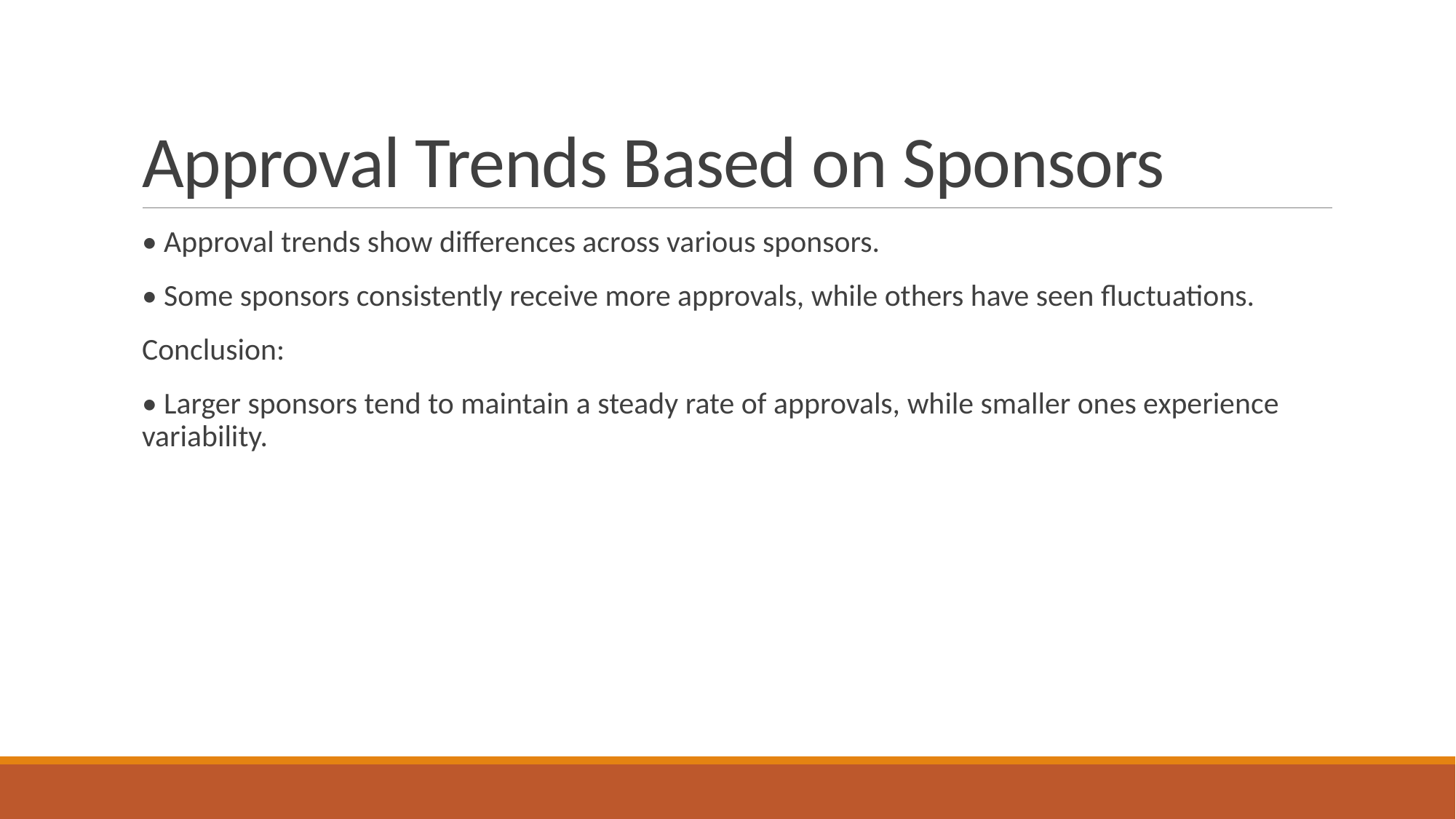

# Approval Trends Based on Sponsors
• Approval trends show differences across various sponsors.
• Some sponsors consistently receive more approvals, while others have seen fluctuations.
Conclusion:
• Larger sponsors tend to maintain a steady rate of approvals, while smaller ones experience variability.